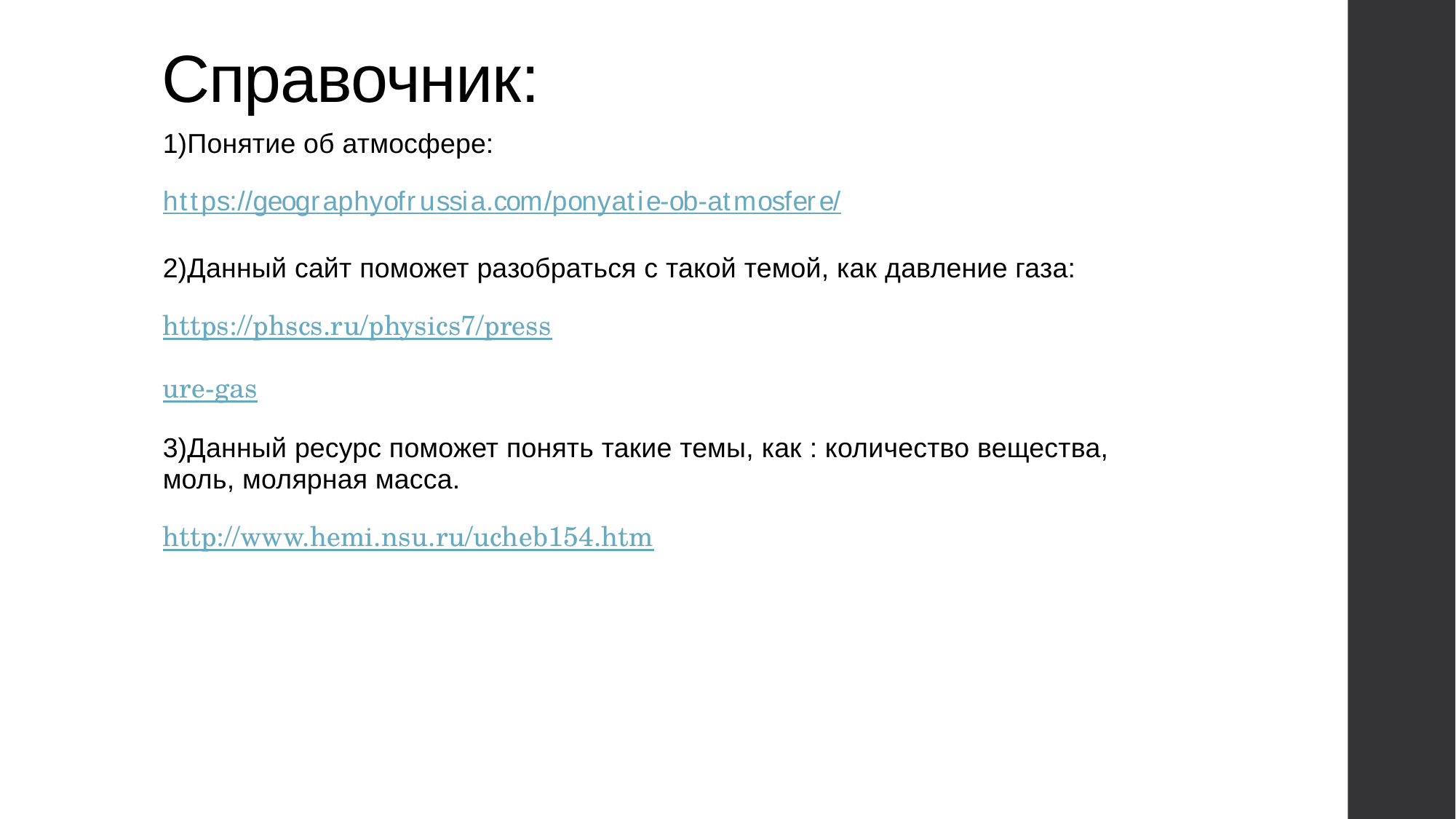

# Справочник:
1)Понятие об атмосфере:
https://geographyofrussia.com/ponyatie-ob-atmosfere/
2)Данный сайт поможет разобраться с такой темой, как давление газа:
https://phscs.ru/physics7/press
ure-gas
3)Данный ресурс поможет понять такие темы, как : количество вещества, моль, молярная масса.
http://www.hemi.nsu.ru/ucheb154.htm